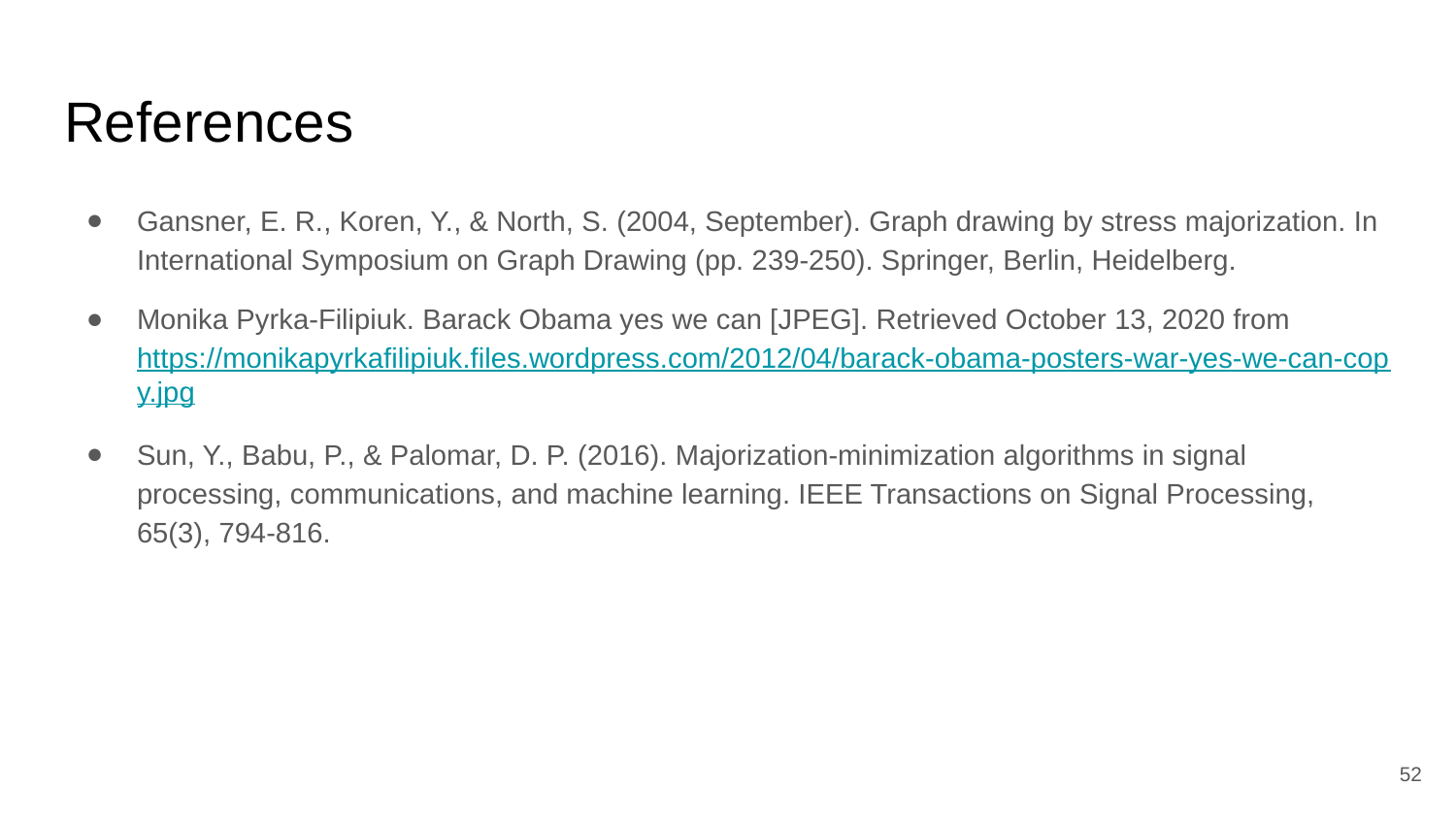

# References
Gansner, E. R., Koren, Y., & North, S. (2004, September). Graph drawing by stress majorization. In International Symposium on Graph Drawing (pp. 239-250). Springer, Berlin, Heidelberg.
Monika Pyrka-Filipiuk. Barack Obama yes we can [JPEG]. Retrieved October 13, 2020 from https://monikapyrkafilipiuk.files.wordpress.com/2012/04/barack-obama-posters-war-yes-we-can-copy.jpg
Sun, Y., Babu, P., & Palomar, D. P. (2016). Majorization-minimization algorithms in signal processing, communications, and machine learning. IEEE Transactions on Signal Processing, 65(3), 794-816.

52